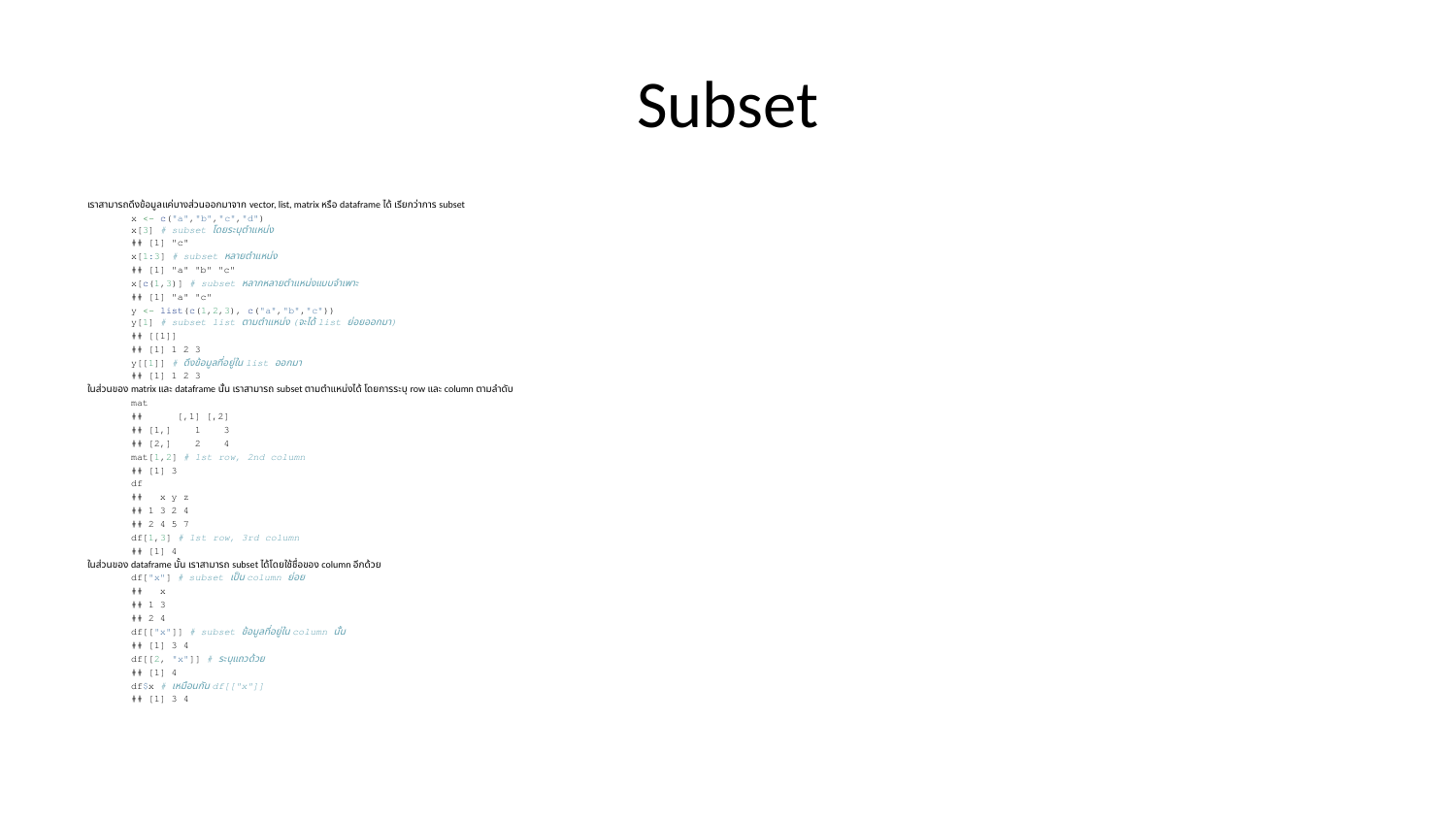

# Subset
เราสามารถดึงข้อมูลแค่บางส่วนออกมาจาก vector, list, matrix หรือ dataframe ได้ เรียกว่าการ subset
x <- c("a","b","c","d")
x[3] # subset โดยระบุตำแหน่ง
## [1] "c"
x[1:3] # subset หลายตำแหน่ง
## [1] "a" "b" "c"
x[c(1,3)] # subset หลากหลายตำแหน่งแบบจำเพาะ
## [1] "a" "c"
y <- list(c(1,2,3), c("a","b","c"))
y[1] # subset list ตามตำแหน่ง (จะได้ list ย่อยออกมา)
## [[1]]
## [1] 1 2 3
y[[1]] # ดึงข้อมูลที่อยู่ใน list ออกมา
## [1] 1 2 3
ในส่วนของ matrix และ dataframe นั้น เราสามารถ subset ตามตำแหน่งได้ โดยการระบุ row และ column ตามลำดับ
mat
##      [,1] [,2]
## [1,]    1    3
## [2,]    2    4
mat[1,2] # 1st row, 2nd column
## [1] 3
df
##   x y z
## 1 3 2 4
## 2 4 5 7
df[1,3] # 1st row, 3rd column
## [1] 4
ในส่วนของ dataframe นั้น เราสามารถ subset ได้โดยใช้ชื่อของ column อีกด้วย
df["x"] # subset เป็น column ย่อย
##   x
## 1 3
## 2 4
df[["x"]] # subset ข้อมูลที่อยู่ใน column นั้น
## [1] 3 4
df[[2, "x"]] # ระบุแถวด้วย
## [1] 4
df$x # เหมือนกัน df[["x"]]
## [1] 3 4